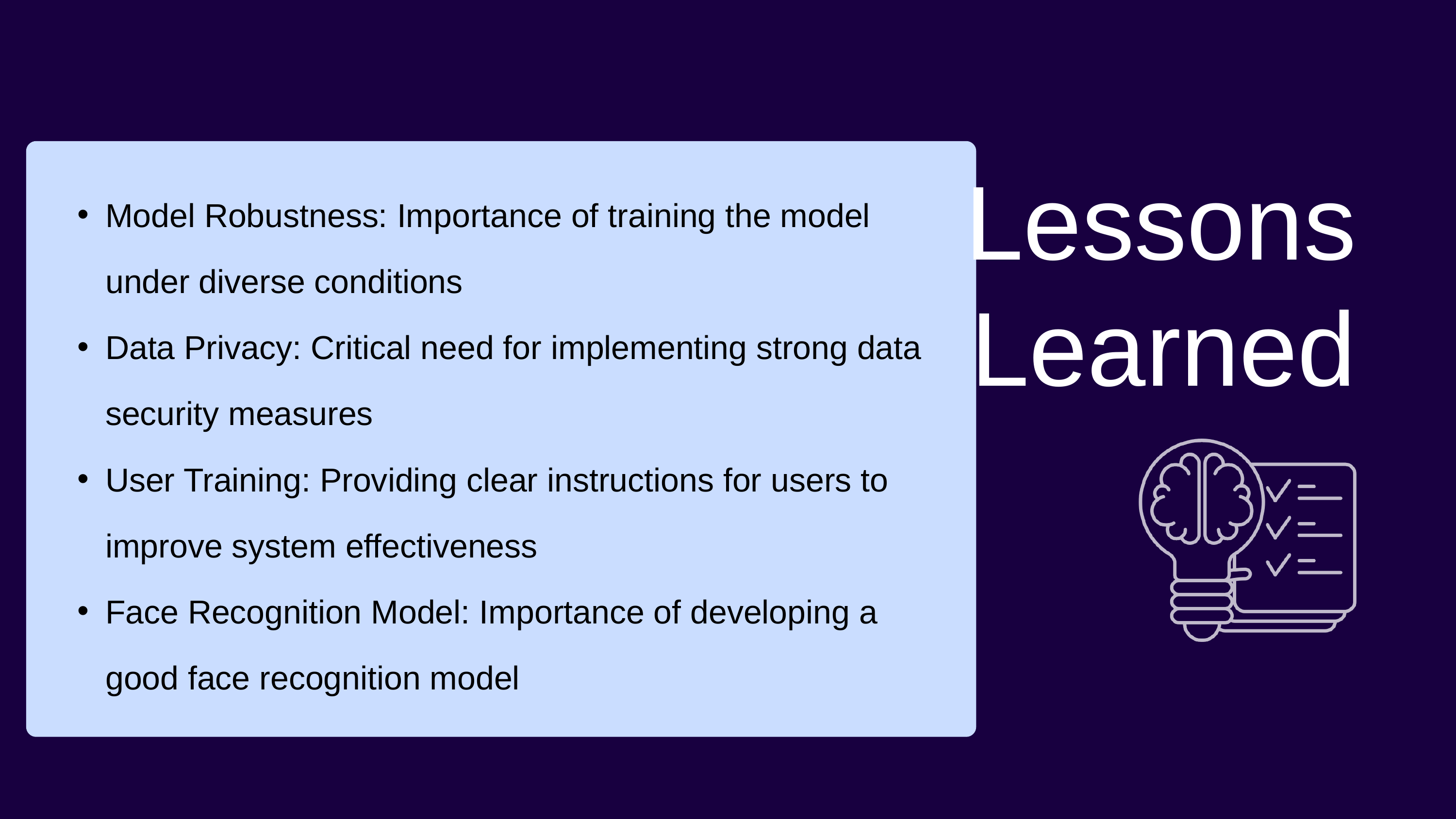

Lessons Learned
Model Robustness: Importance of training the model under diverse conditions
Data Privacy: Critical need for implementing strong data security measures
User Training: Providing clear instructions for users to improve system effectiveness
Face Recognition Model: Importance of developing a good face recognition model